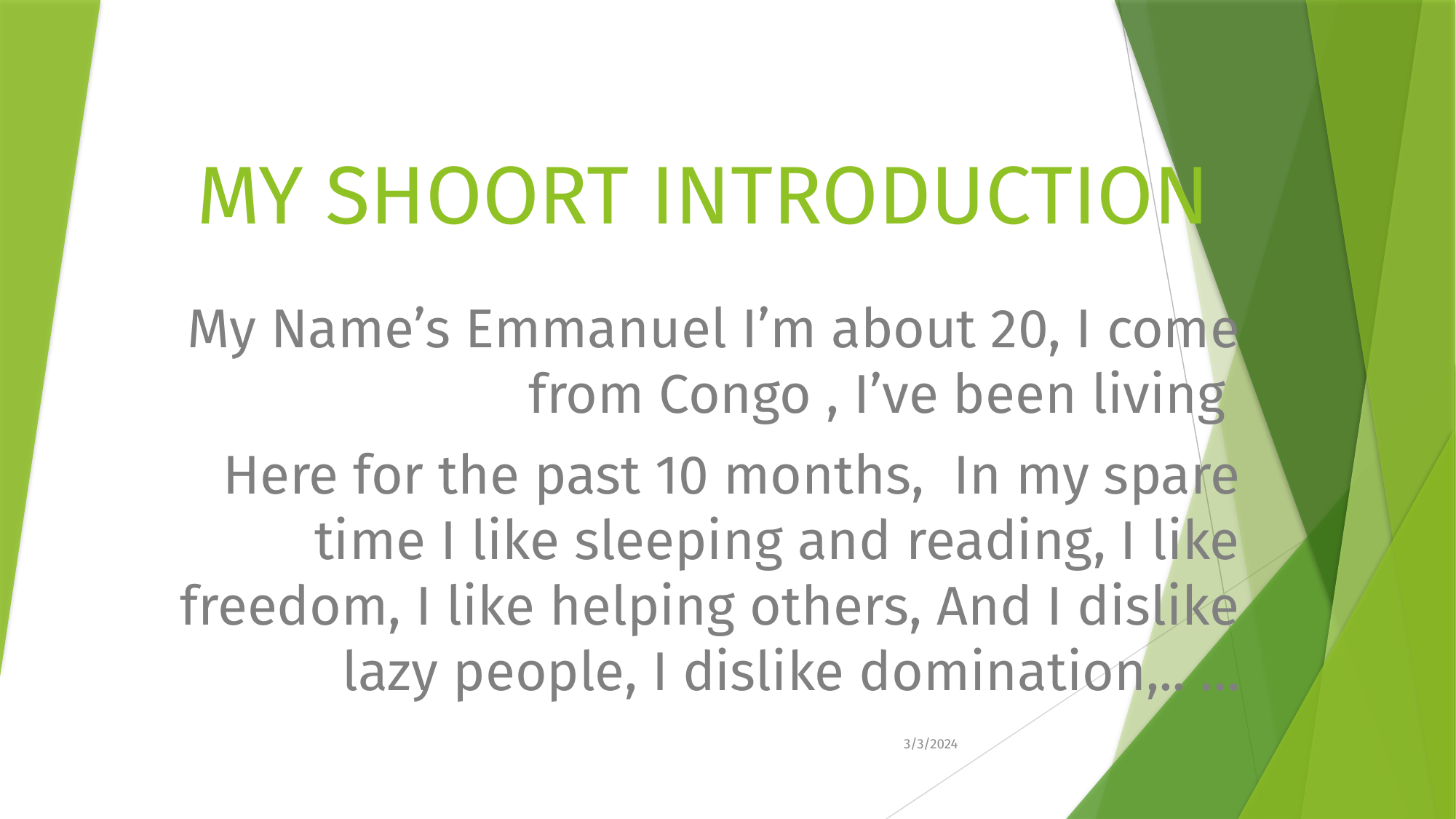

# MY SHOORT INTRODUCTION
My Name’s Emmanuel I’m about 20, I come from Congo , I’ve been living
Here for the past 10 months,  In my spare time I like sleeping and reading, I like freedom, I like helping others, And I dislike lazy people, I dislike domination,.. …
3/3/2024